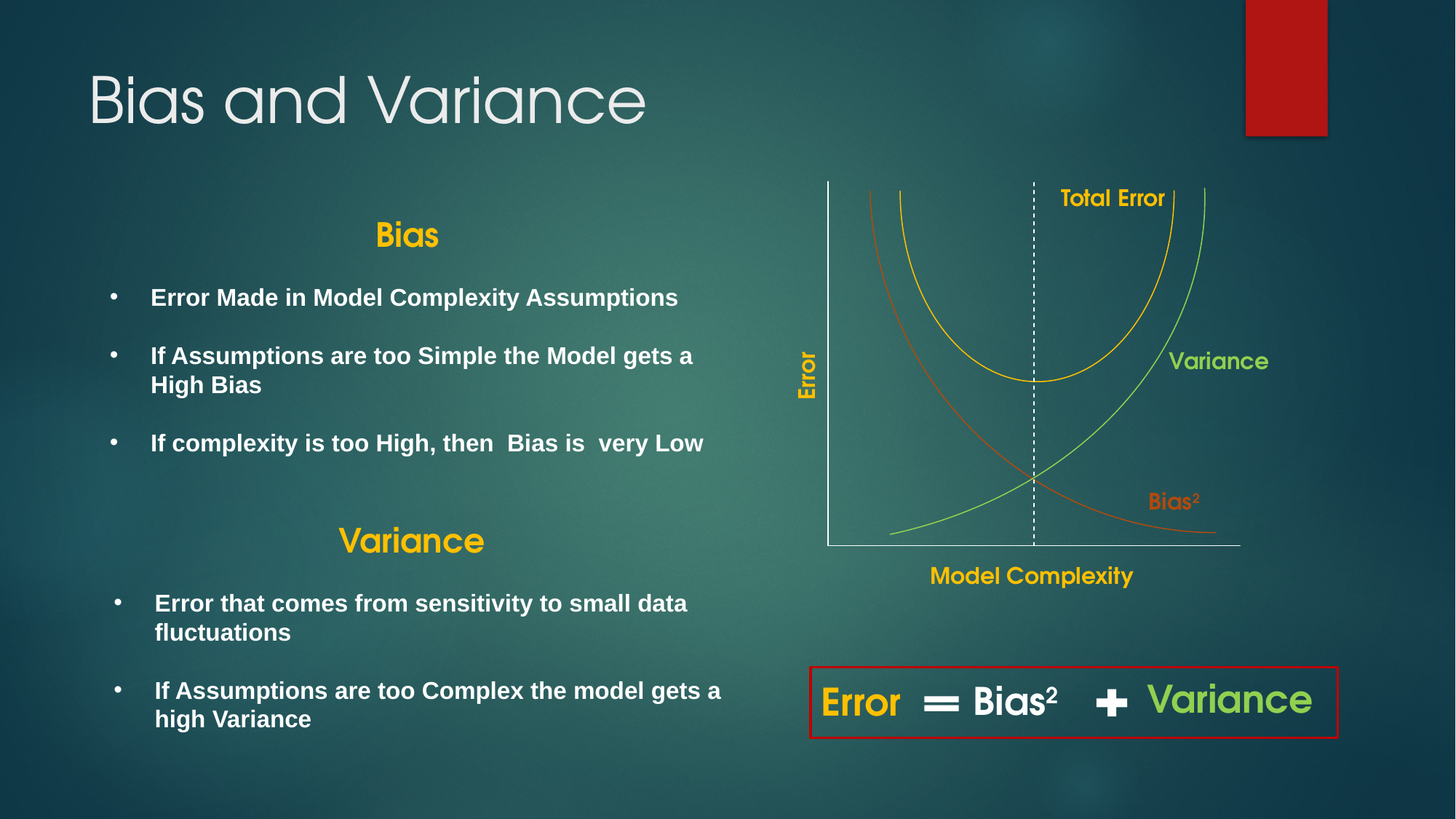

Total Error
Variance
Bias2
Model Complexity
Variance
Bias2
Error

Error
# Bias and Variance
Bias
Error Made in Model Complexity Assumptions

If Assumptions are too Simple the Model gets a High Bias

If complexity is too High, then  Bias is  very Low

Variance
Error that comes from sensitivity to small data fluctuations

If Assumptions are too Complex the model gets a high Variance